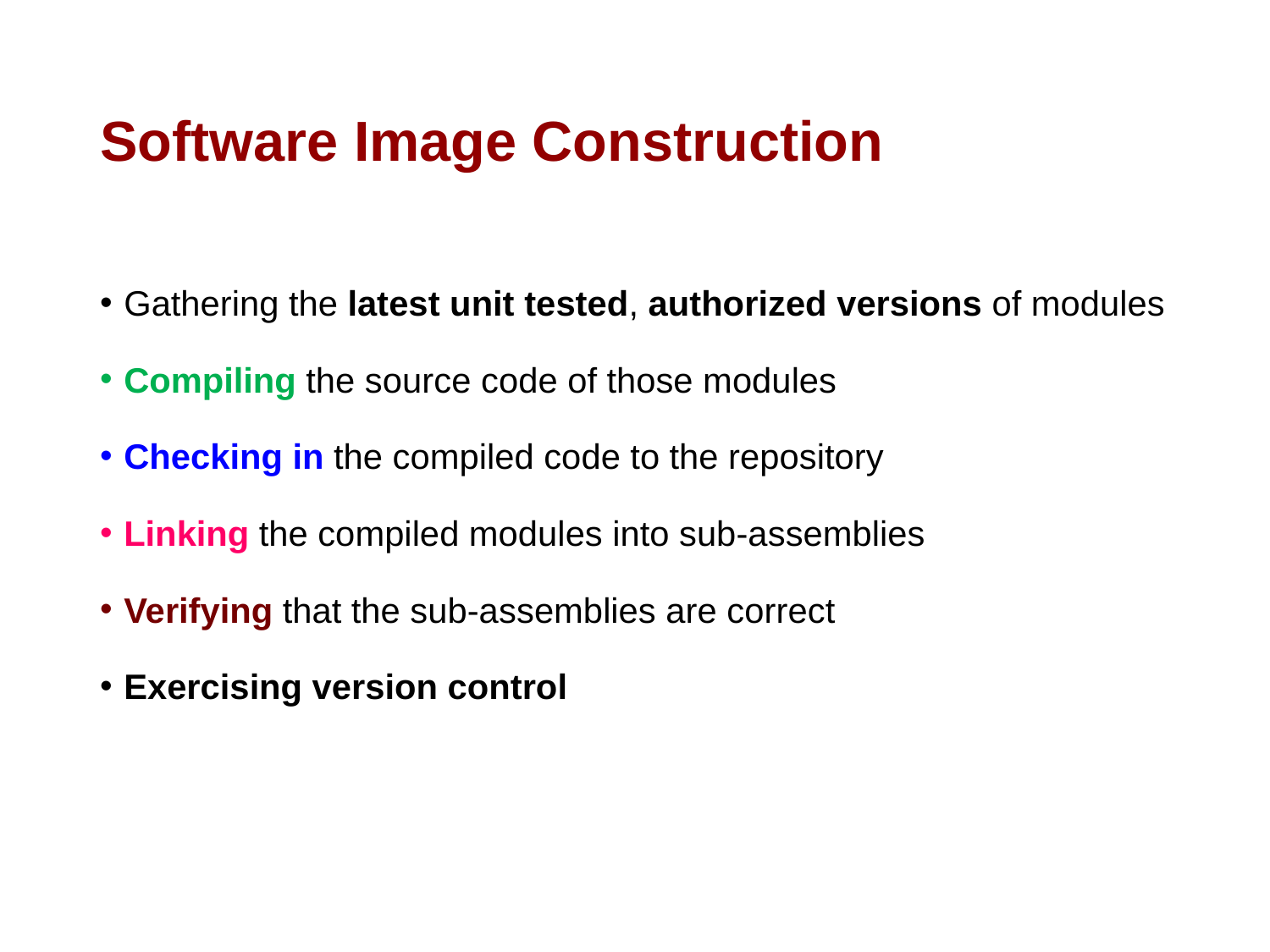

# Software Image Construction
Gathering the latest unit tested, authorized versions of modules
Compiling the source code of those modules
Checking in the compiled code to the repository
Linking the compiled modules into sub-assemblies
Verifying that the sub-assemblies are correct
Exercising version control